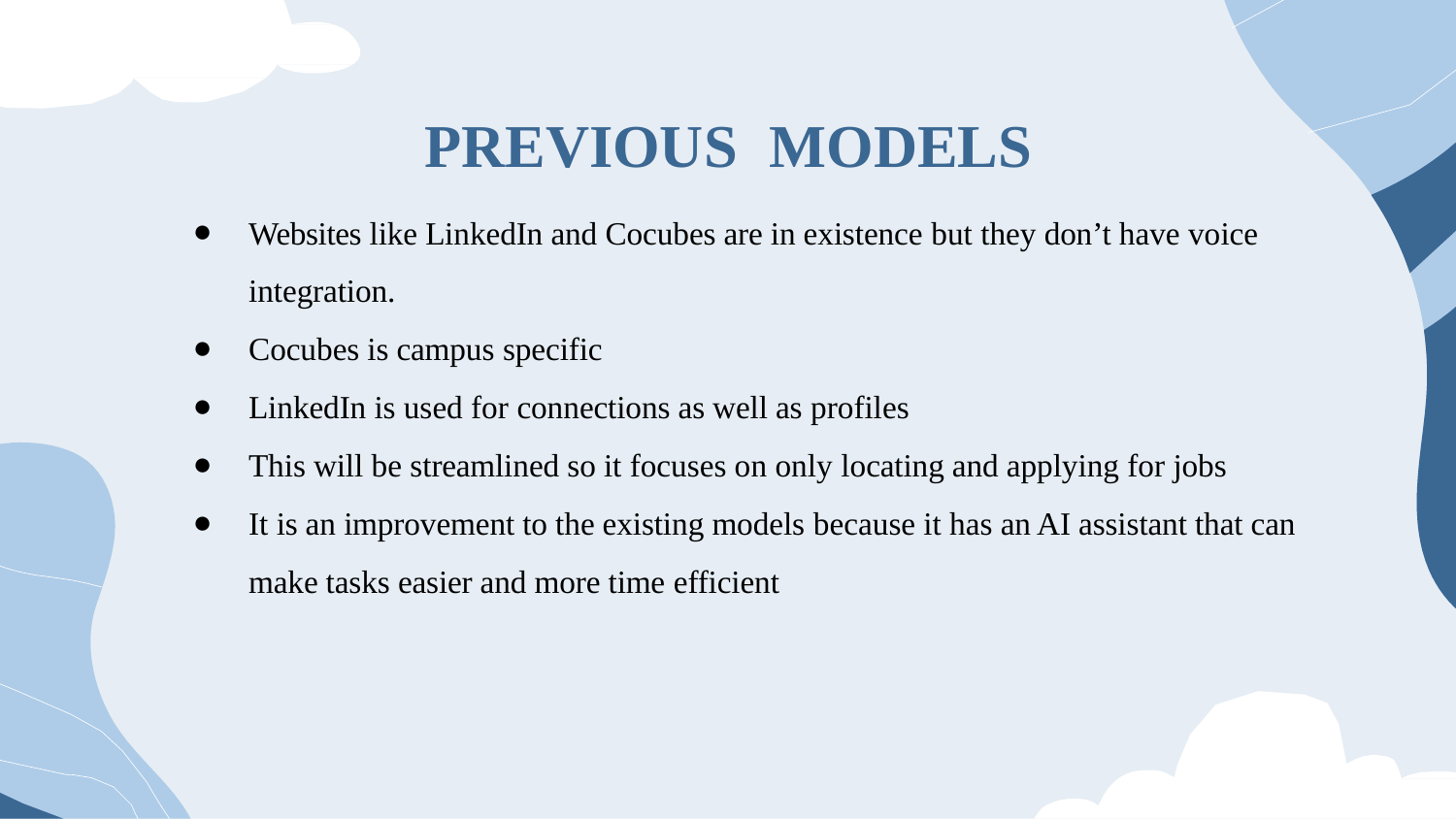

# PREVIOUS	MODELS
Websites like LinkedIn and Cocubes are in existence but they don’t have voice  integration.
Cocubes is campus specific
LinkedIn is used for connections as well as profiles
This will be streamlined so it focuses on only locating and applying for jobs
It is an improvement to the existing models because it has an AI assistant that can  make tasks easier and more time efficient